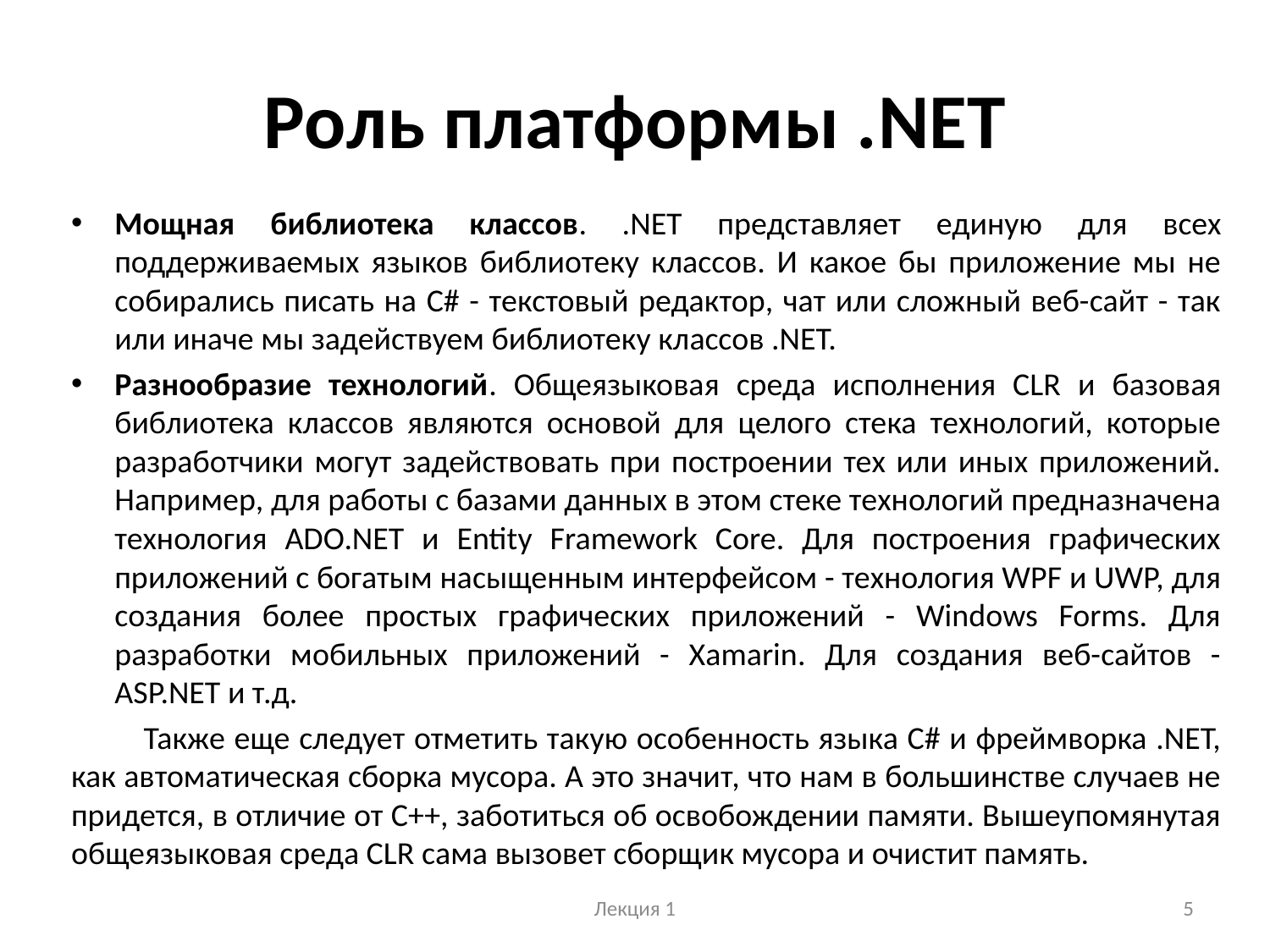

# Роль платформы .NET
Мощная библиотека классов. .NET представляет единую для всех поддерживаемых языков библиотеку классов. И какое бы приложение мы не собирались писать на C# - текстовый редактор, чат или сложный веб-сайт - так или иначе мы задействуем библиотеку классов .NET.
Разнообразие технологий. Общеязыковая среда исполнения CLR и базовая библиотека классов являются основой для целого стека технологий, которые разработчики могут задействовать при построении тех или иных приложений. Например, для работы с базами данных в этом стеке технологий предназначена технология ADO.NET и Entity Framework Core. Для построения графических приложений с богатым насыщенным интерфейсом - технология WPF и UWP, для создания более простых графических приложений - Windows Forms. Для разработки мобильных приложений - Xamarin. Для создания веб-сайтов - ASP.NET и т.д.
	Также еще следует отметить такую особенность языка C# и фреймворка .NET, как автоматическая сборка мусора. А это значит, что нам в большинстве случаев не придется, в отличие от С++, заботиться об освобождении памяти. Вышеупомянутая общеязыковая среда CLR сама вызовет сборщик мусора и очистит память.
Лекция 1
5